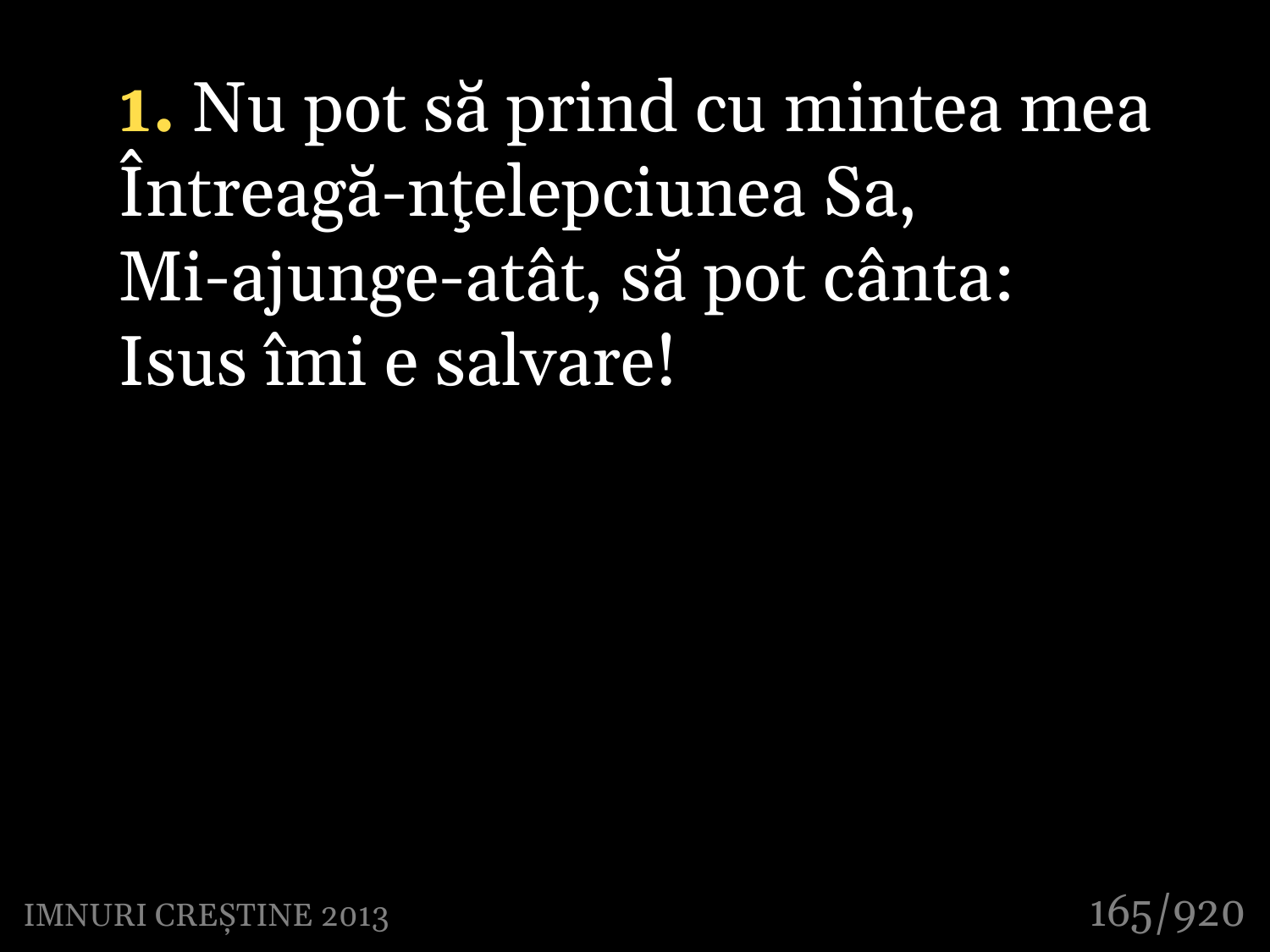

1. Nu pot să prind cu mintea mea
Întreagă-nţelepciunea Sa,
Mi-ajunge-atât, să pot cânta:
Isus îmi e salvare!
165/920
IMNURI CREȘTINE 2013